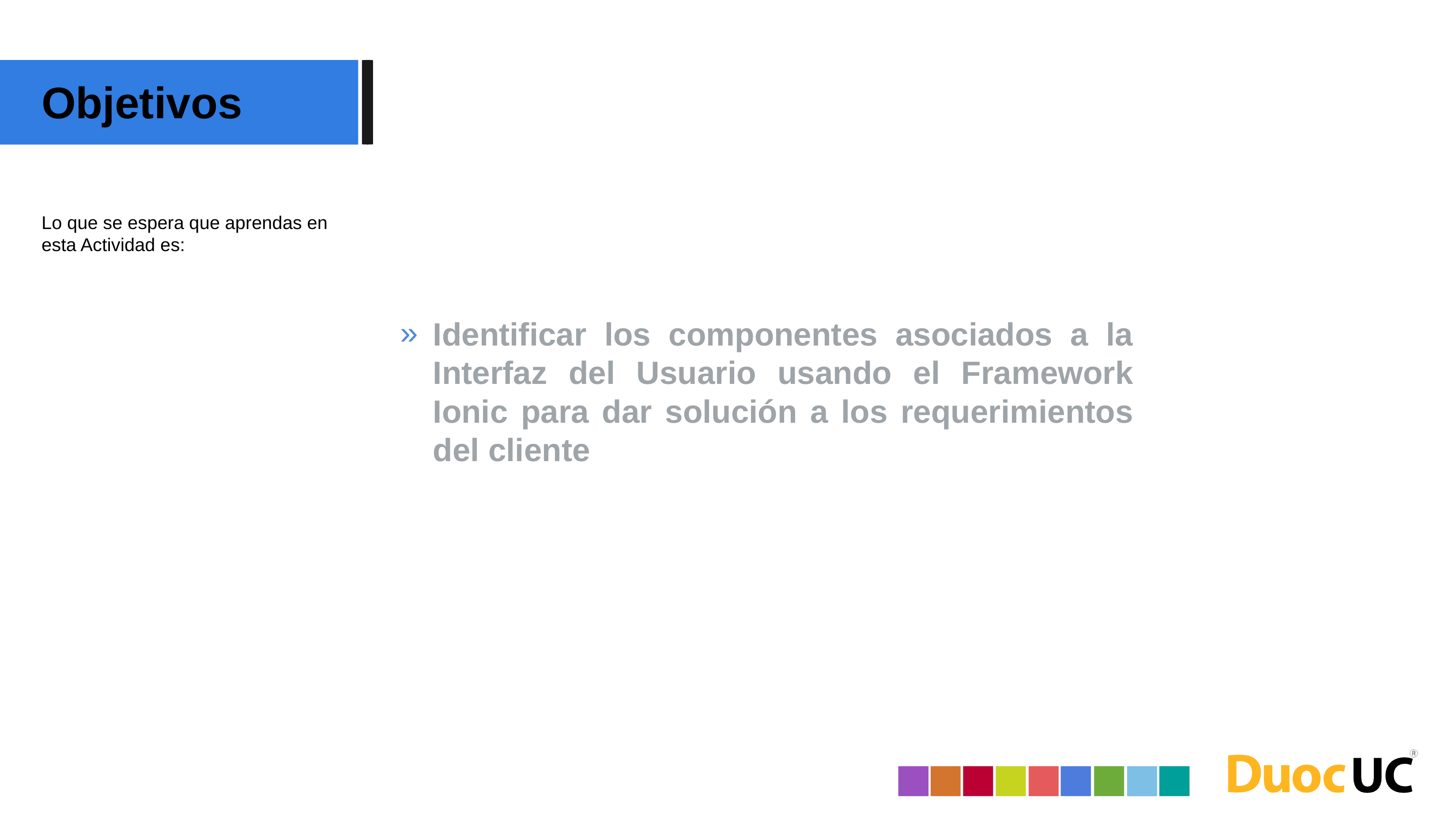

Objetivos
Lo que se espera que aprendas en esta Actividad es:

Identificar los componentes asociados a la Interfaz del Usuario usando el Framework Ionic para dar solución a los requerimientos del cliente